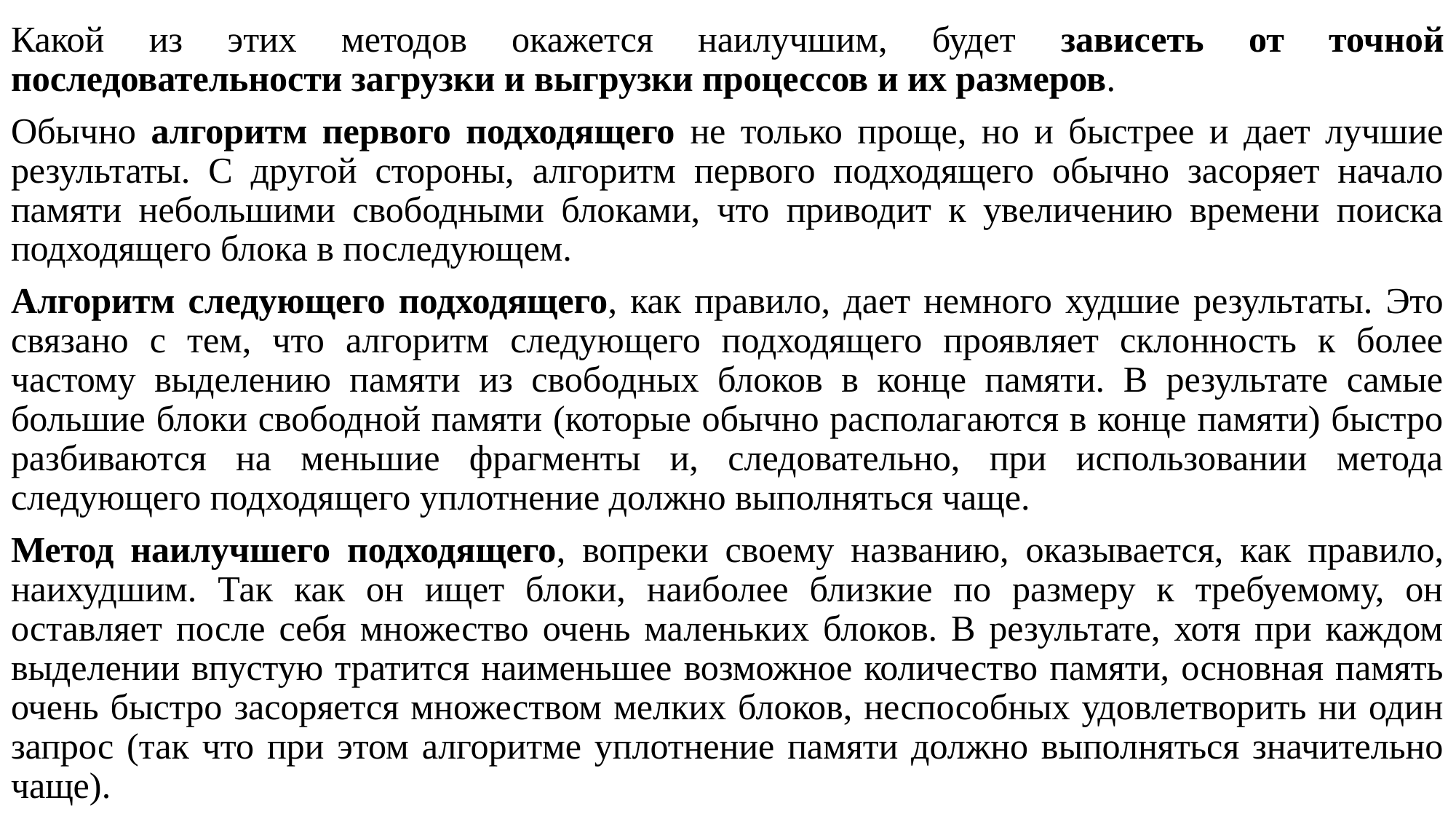

Какой из этих методов окажется наилучшим, будет зависеть от точной последовательности загрузки и выгрузки процессов и их размеров.
Обычно алгоритм первого подходящего не только проще, но и быстрее и дает лучшие результаты. С другой стороны, алгоритм первого подходящего обычно засоряет начало памяти небольшими свободными блоками, что приводит к увеличению времени поиска подходящего блока в последующем.
Алгоритм следующего подходящего, как правило, дает немного худшие результаты. Это связано с тем, что алгоритм следующего подходящего проявляет склонность к более частому выделению памяти из свободных блоков в конце памяти. В результате самые большие блоки свободной памяти (которые обычно располагаются в конце памяти) быстро разбиваются на меньшие фрагменты и, следовательно, при использовании метода следующего подходящего уплотнение должно выполняться чаще.
Метод наилучшего подходящего, вопреки своему названию, оказывается, как правило, наихудшим. Так как он ищет блоки, наиболее близкие по размеру к требуемому, он оставляет после себя множество очень маленьких блоков. В результате, хотя при каждом выделении впустую тратится наименьшее возможное количество памяти, основная память очень быстро засоряется множеством мелких блоков, неспособных удовлетворить ни один запрос (так что при этом алгоритме уплотнение памяти должно выполняться значительно чаще).